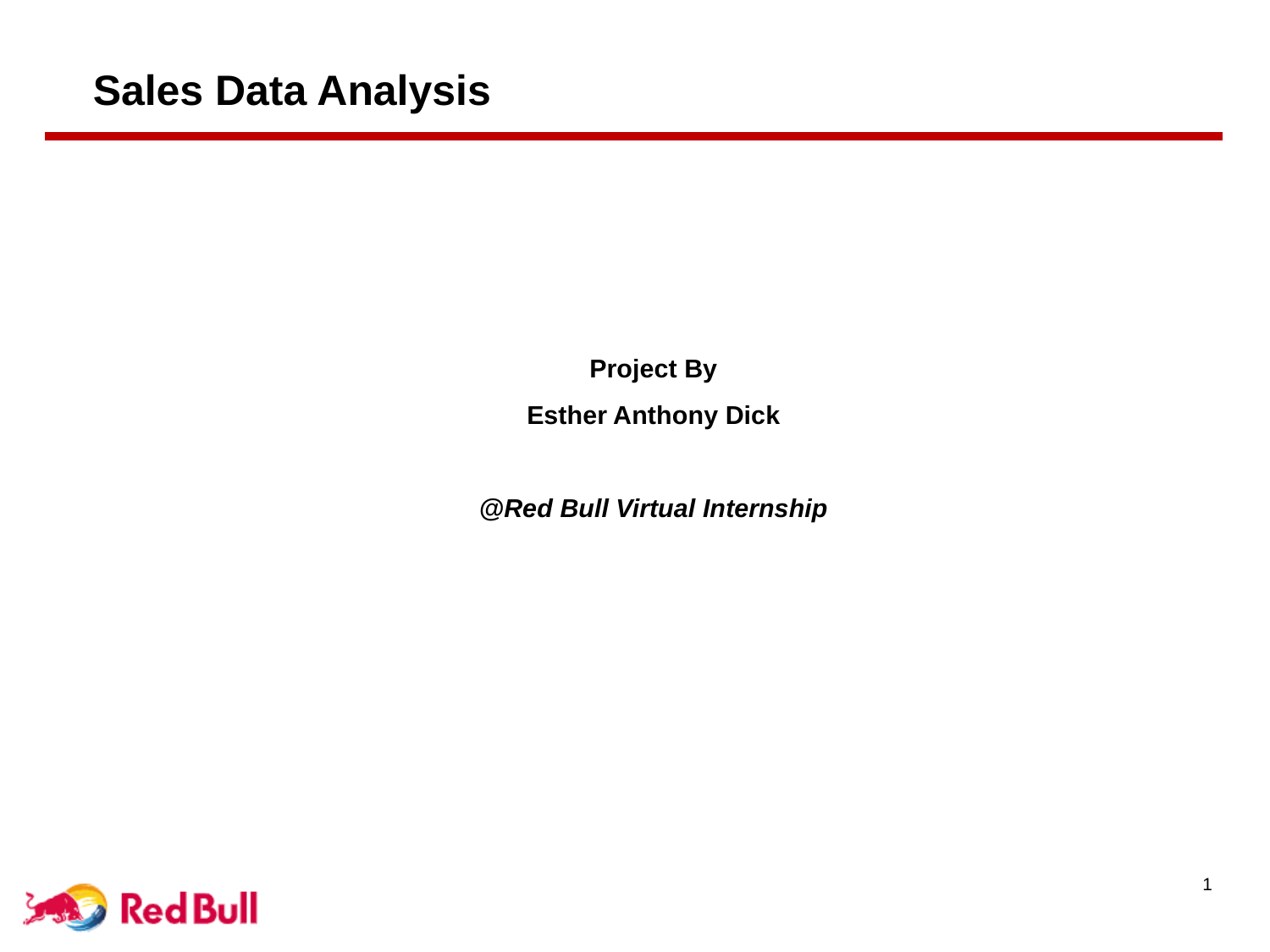

# Sales Data Analysis
Project By
Esther Anthony Dick

@Red Bull Virtual Internship